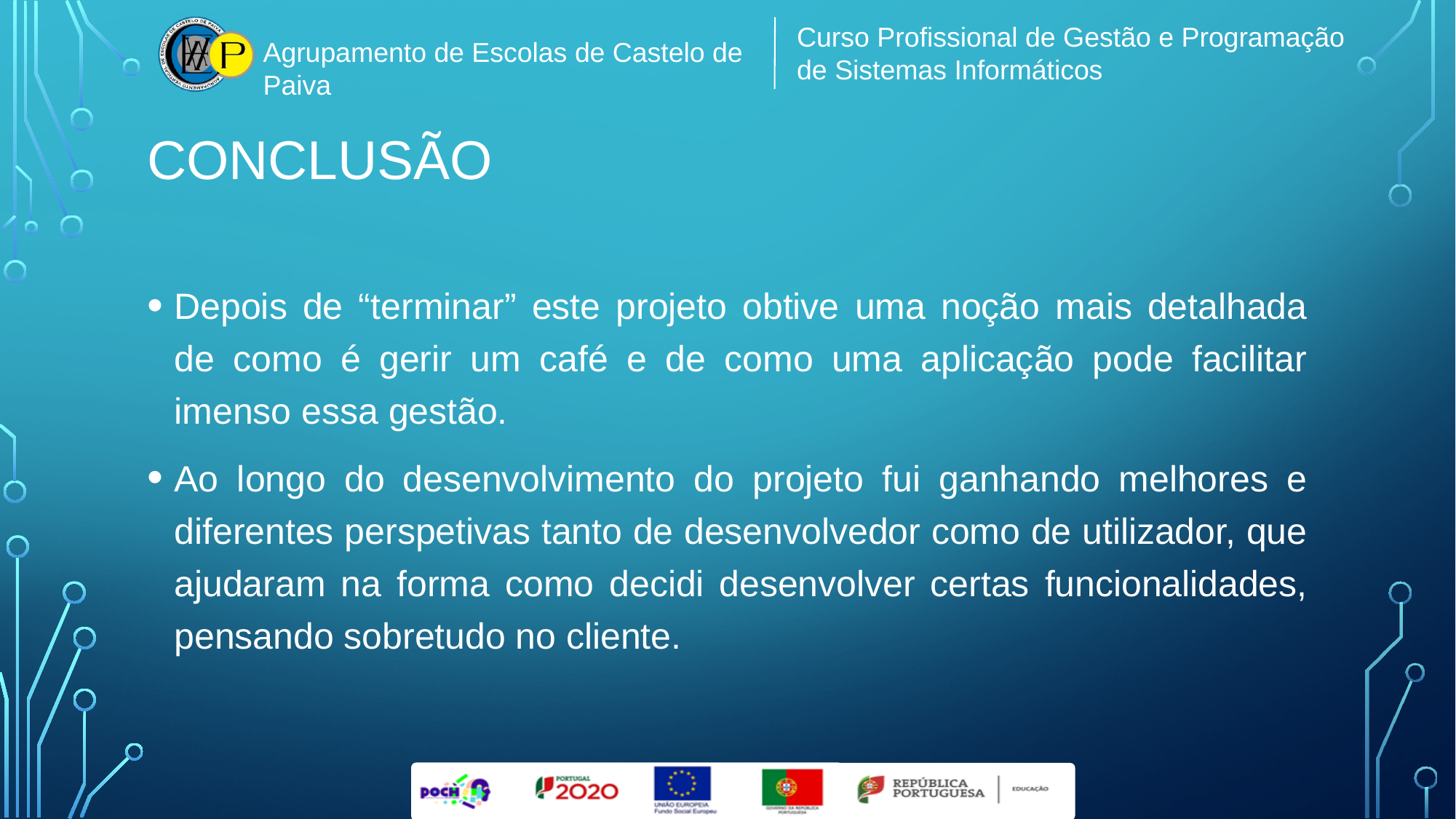

# Conclusão
Depois de “terminar” este projeto obtive uma noção mais detalhada de como é gerir um café e de como uma aplicação pode facilitar imenso essa gestão.
Ao longo do desenvolvimento do projeto fui ganhando melhores e diferentes perspetivas tanto de desenvolvedor como de utilizador, que ajudaram na forma como decidi desenvolver certas funcionalidades, pensando sobretudo no cliente.